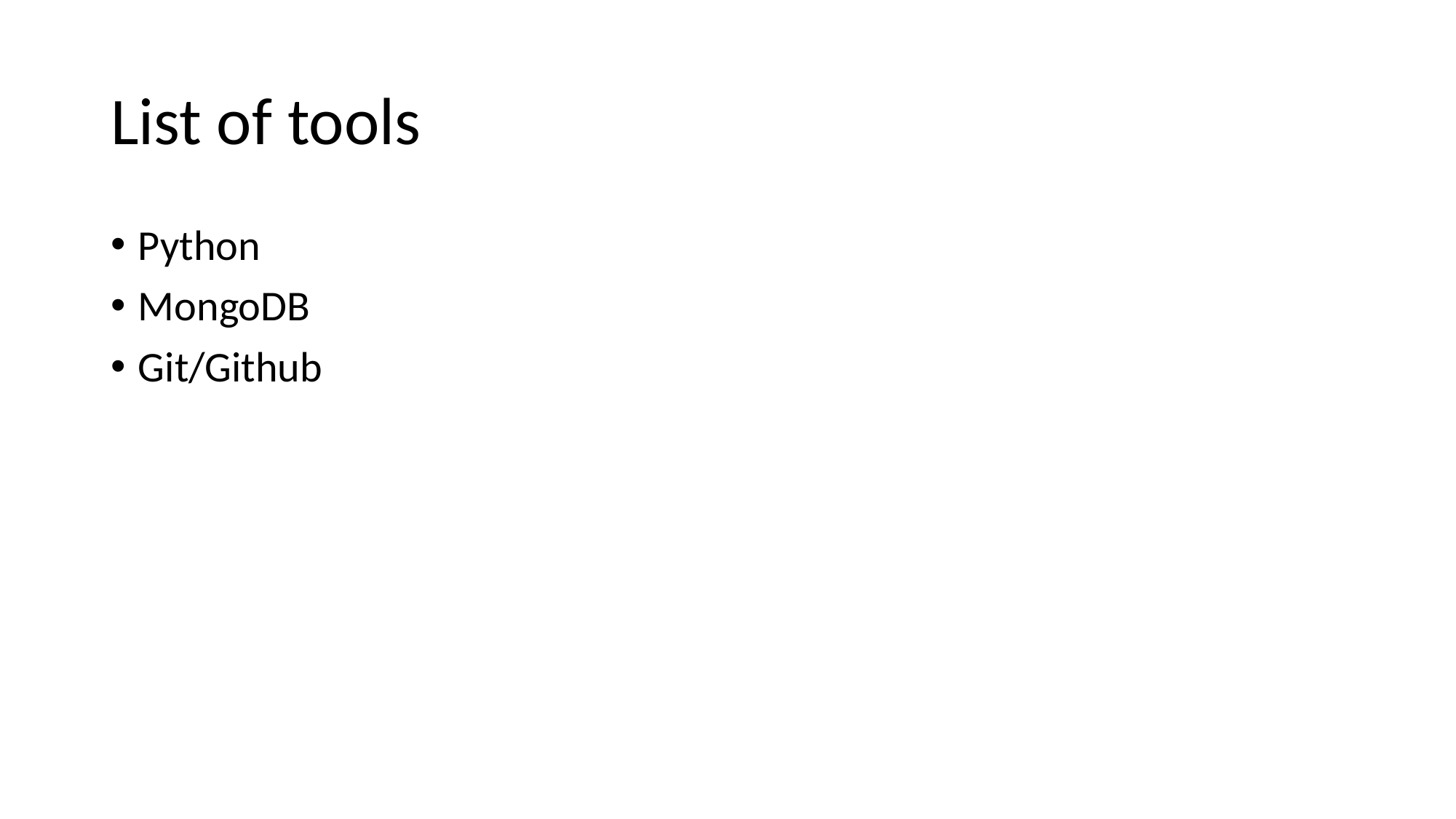

# List of tools
Python
MongoDB
Git/Github